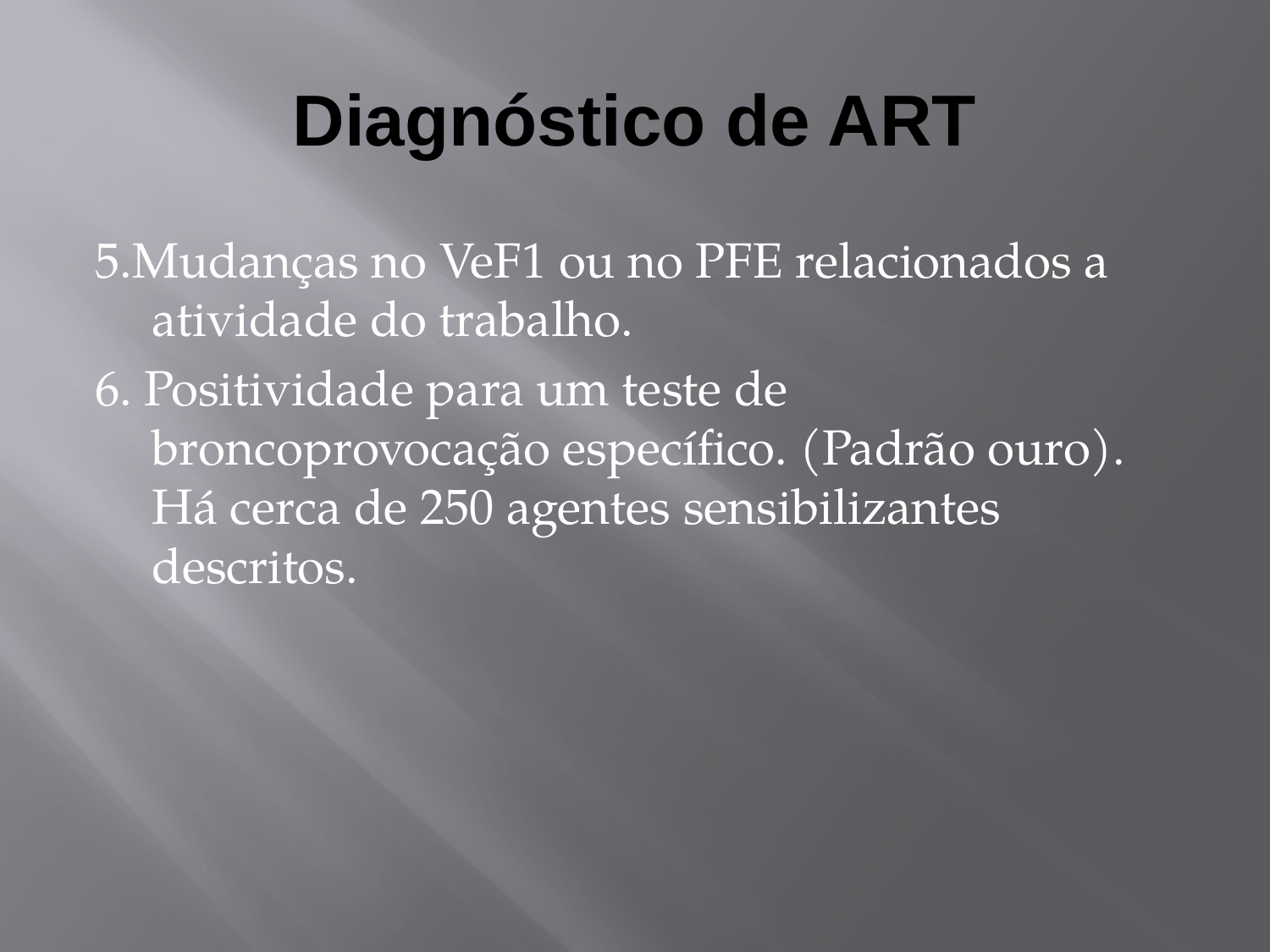

# Diagnóstico de ART
5.Mudanças no VeF1 ou no PFE relacionados a atividade do trabalho.
6. Positividade para um teste de broncoprovocação específico. (Padrão ouro). Há cerca de 250 agentes sensibilizantes descritos.